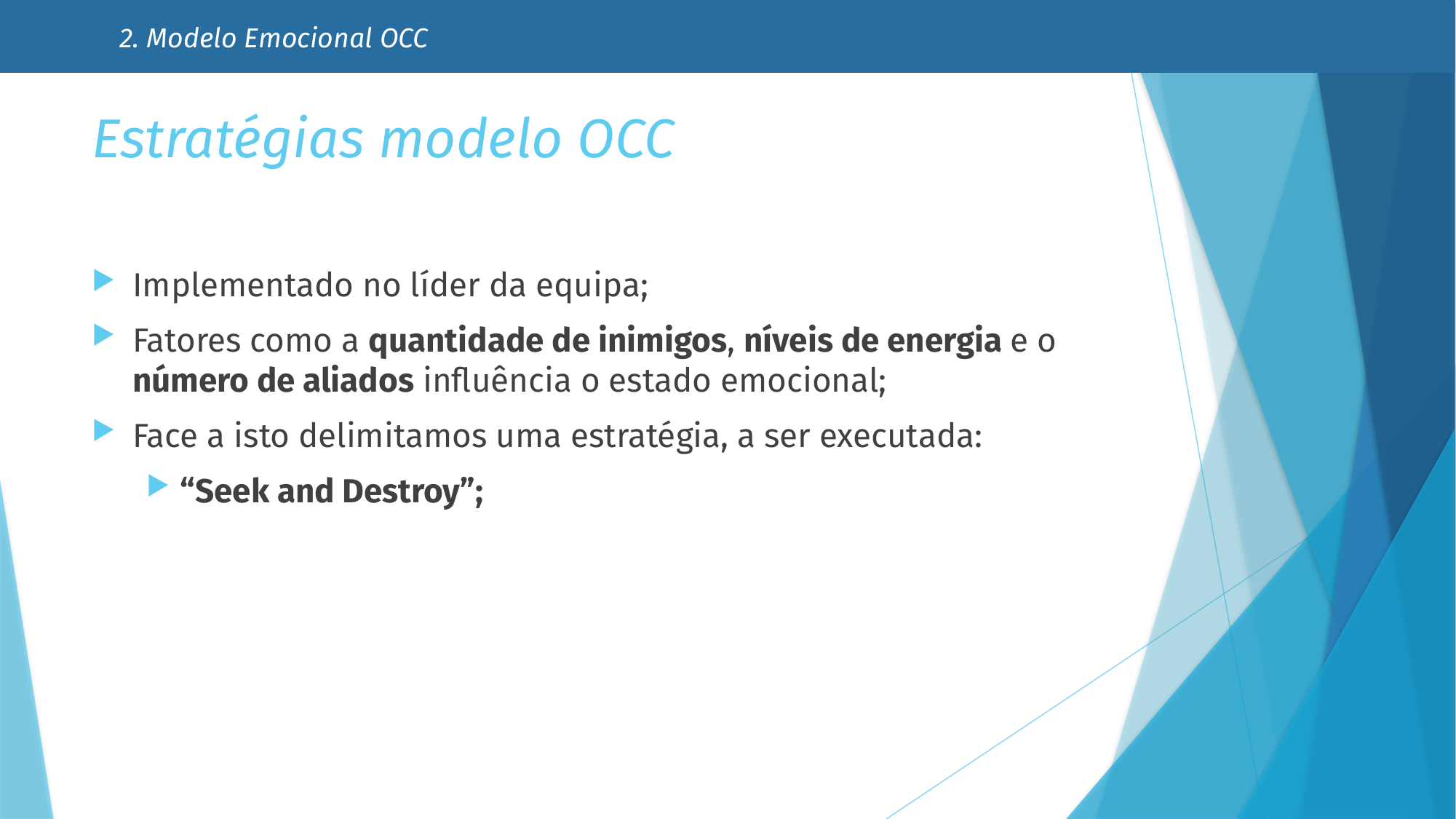

2. Modelo Emocional OCC

Estratégias modelo OCC
Implementado no líder da equipa;
Fatores como a quantidade de inimigos, níveis de energia e o número de aliados influência o estado emocional;
Face a isto delimitamos uma estratégia, a ser executada:
“Seek and Destroy”;